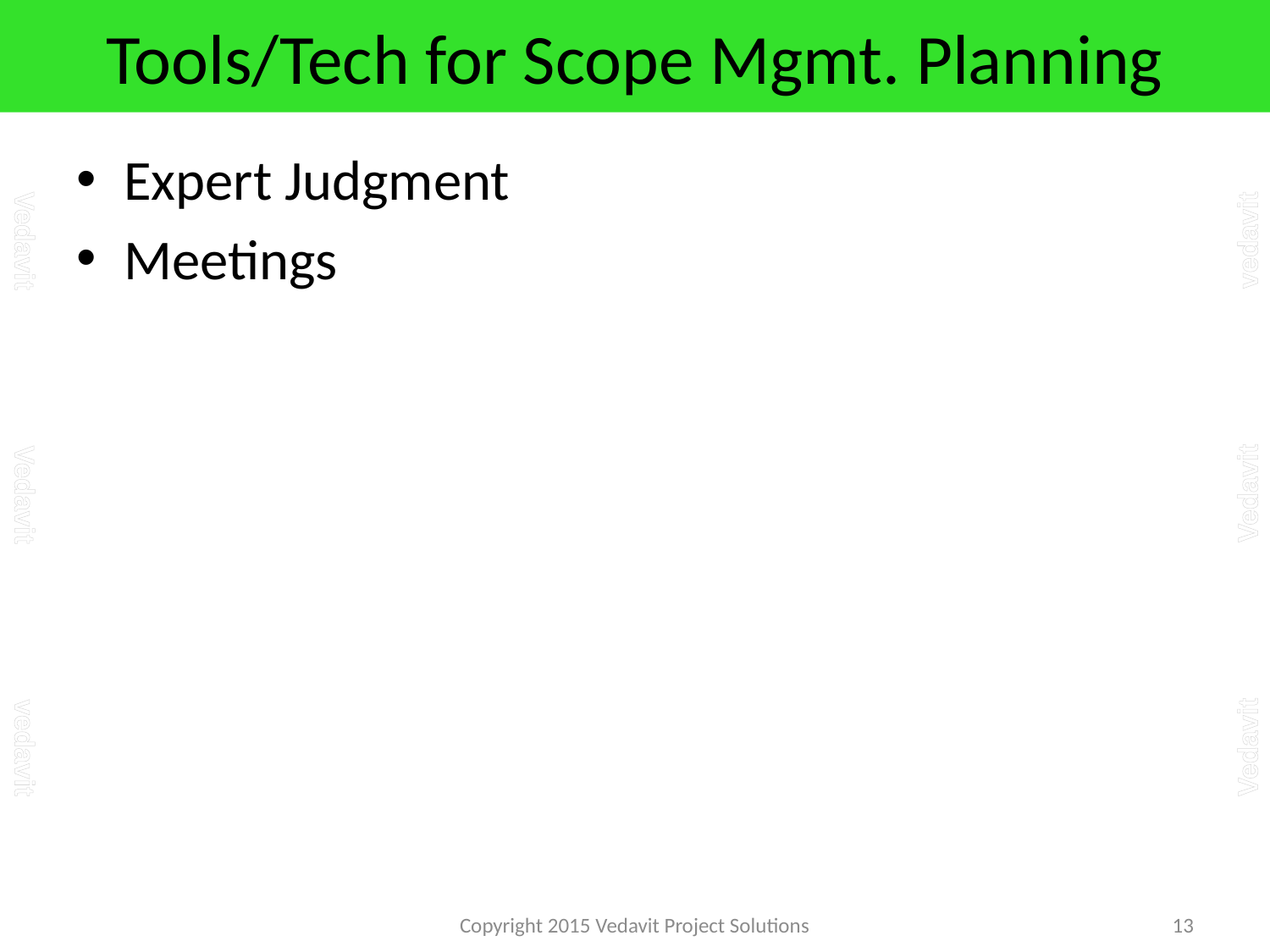

# Tools/Tech for Scope Mgmt. Planning
Expert Judgment
Meetings

Copyright 2015 Vedavit Project Solutions
13